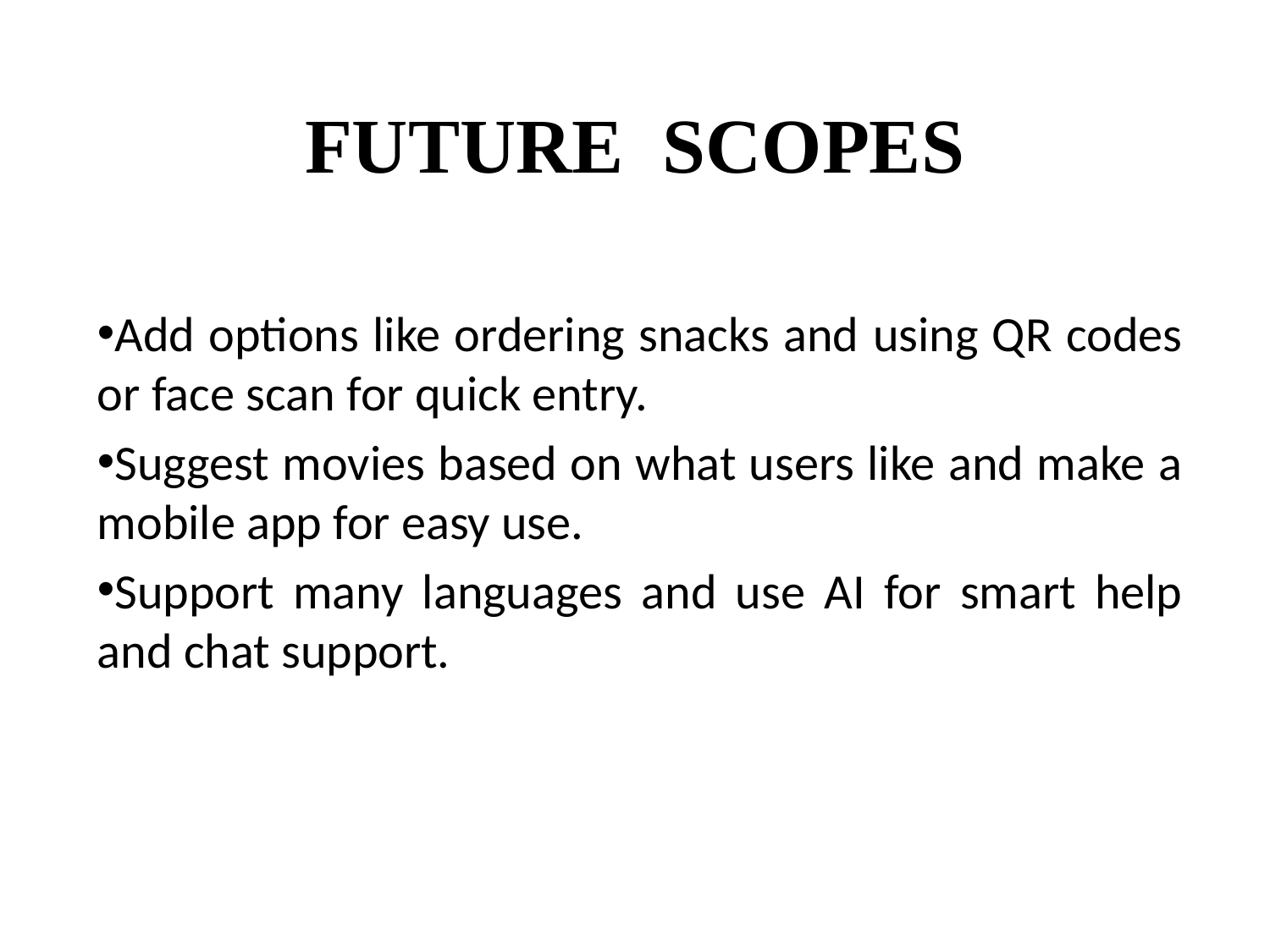

# FUTURE  SCOPES
Add options like ordering snacks and using QR codes or face scan for quick entry.
Suggest movies based on what users like and make a mobile app for easy use.
Support many languages and use AI for smart help and chat support.